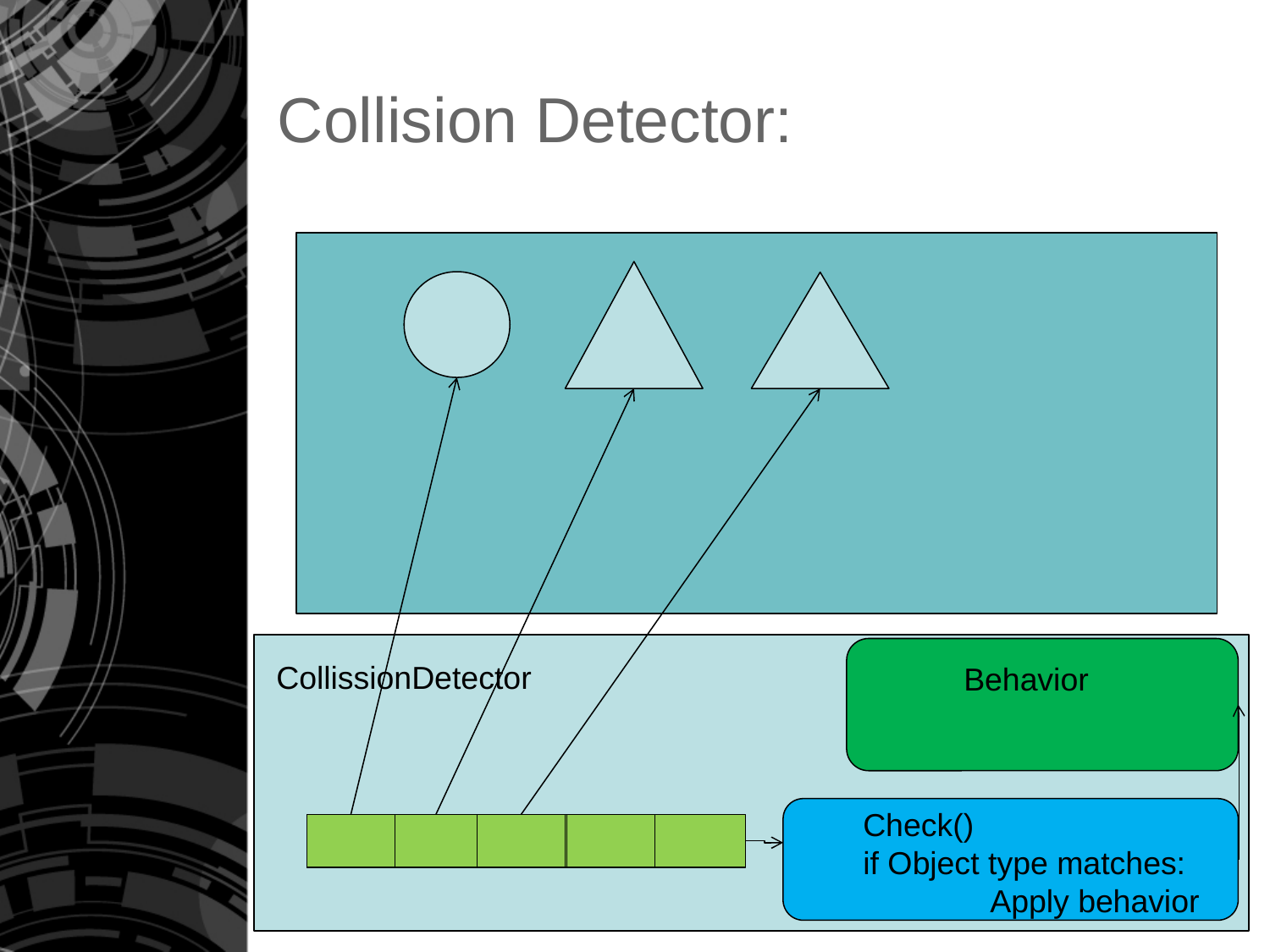

# Collision Detector:

CollissionDetector
Behavior

Check()
if Object type matches:
	Apply behavior